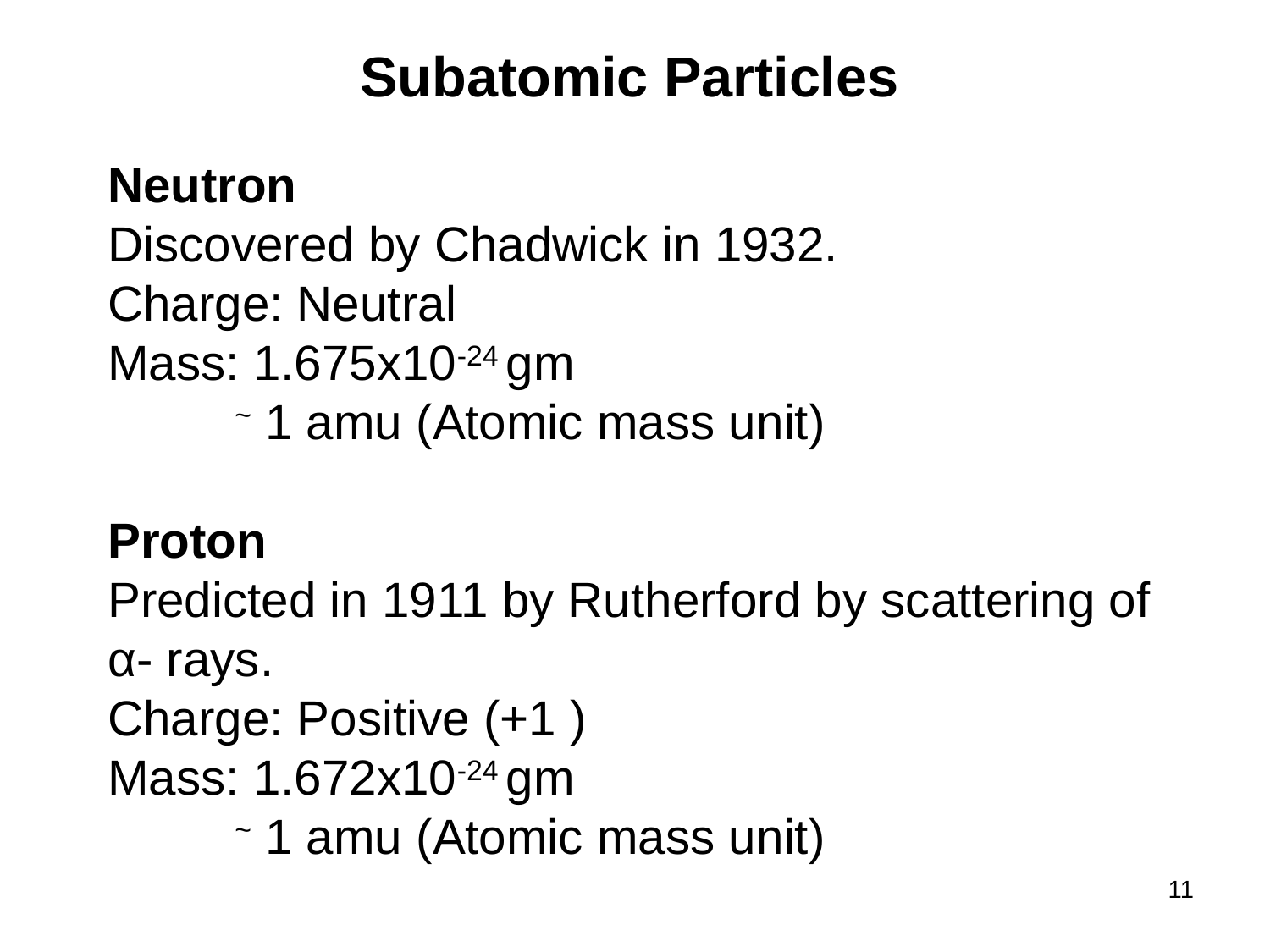

# Subatomic Particles
Neutron
Discovered by Chadwick in 1932.
Charge: Neutral
Mass: 1.675x10-24 gm
	~ 1 amu (Atomic mass unit)

Proton
Predicted in 1911 by Rutherford by scattering of α- rays.
Charge: Positive (+1 )
Mass: 1.672x10-24 gm
	~ 1 amu (Atomic mass unit)
11